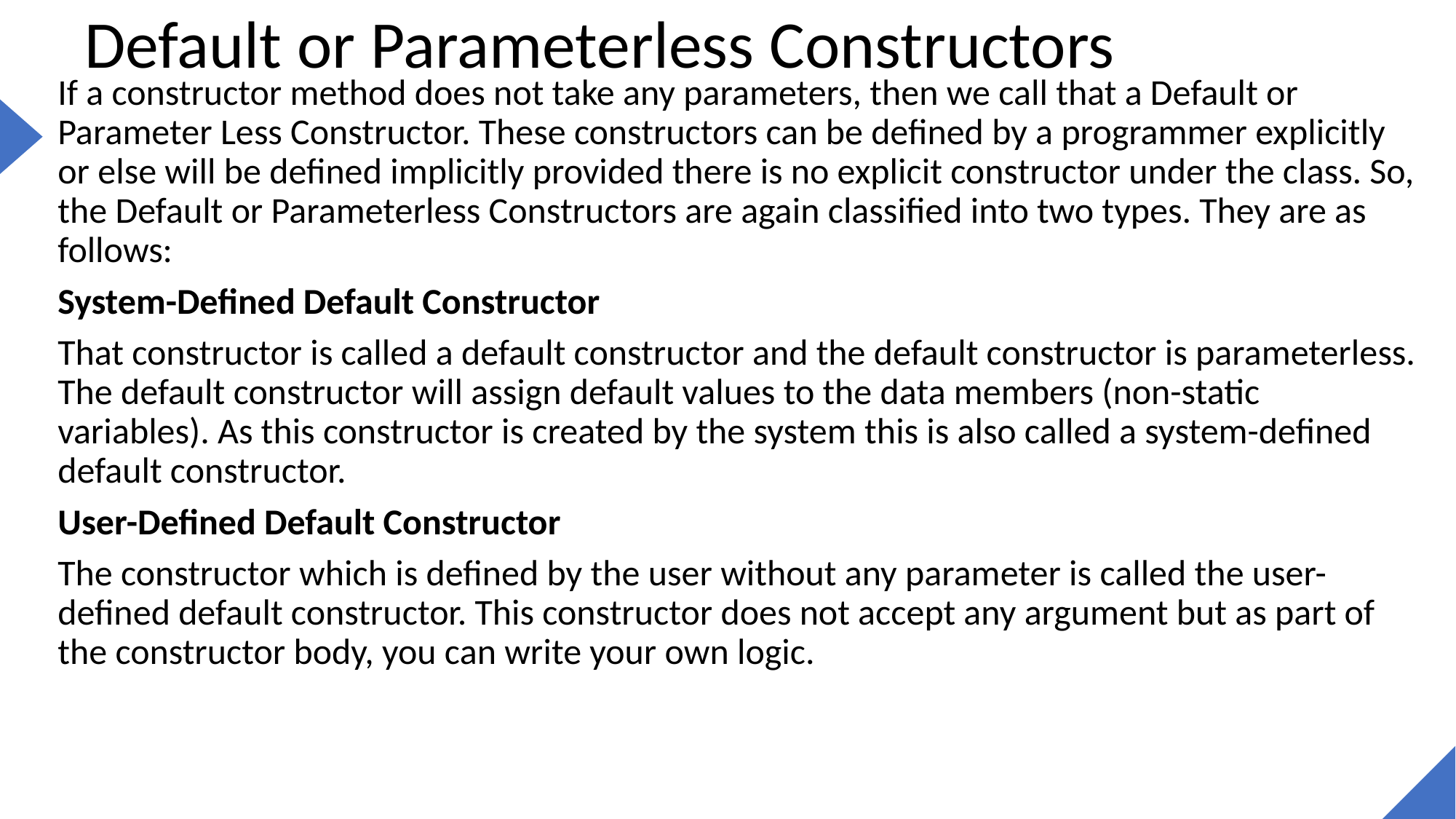

# Default or Parameterless Constructors
If a constructor method does not take any parameters, then we call that a Default or Parameter Less Constructor. These constructors can be defined by a programmer explicitly or else will be defined implicitly provided there is no explicit constructor under the class. So, the Default or Parameterless Constructors are again classified into two types. They are as follows:
System-Defined Default Constructor
That constructor is called a default constructor and the default constructor is parameterless. The default constructor will assign default values to the data members (non-static variables). As this constructor is created by the system this is also called a system-defined default constructor.
User-Defined Default Constructor
The constructor which is defined by the user without any parameter is called the user-defined default constructor. This constructor does not accept any argument but as part of the constructor body, you can write your own logic.